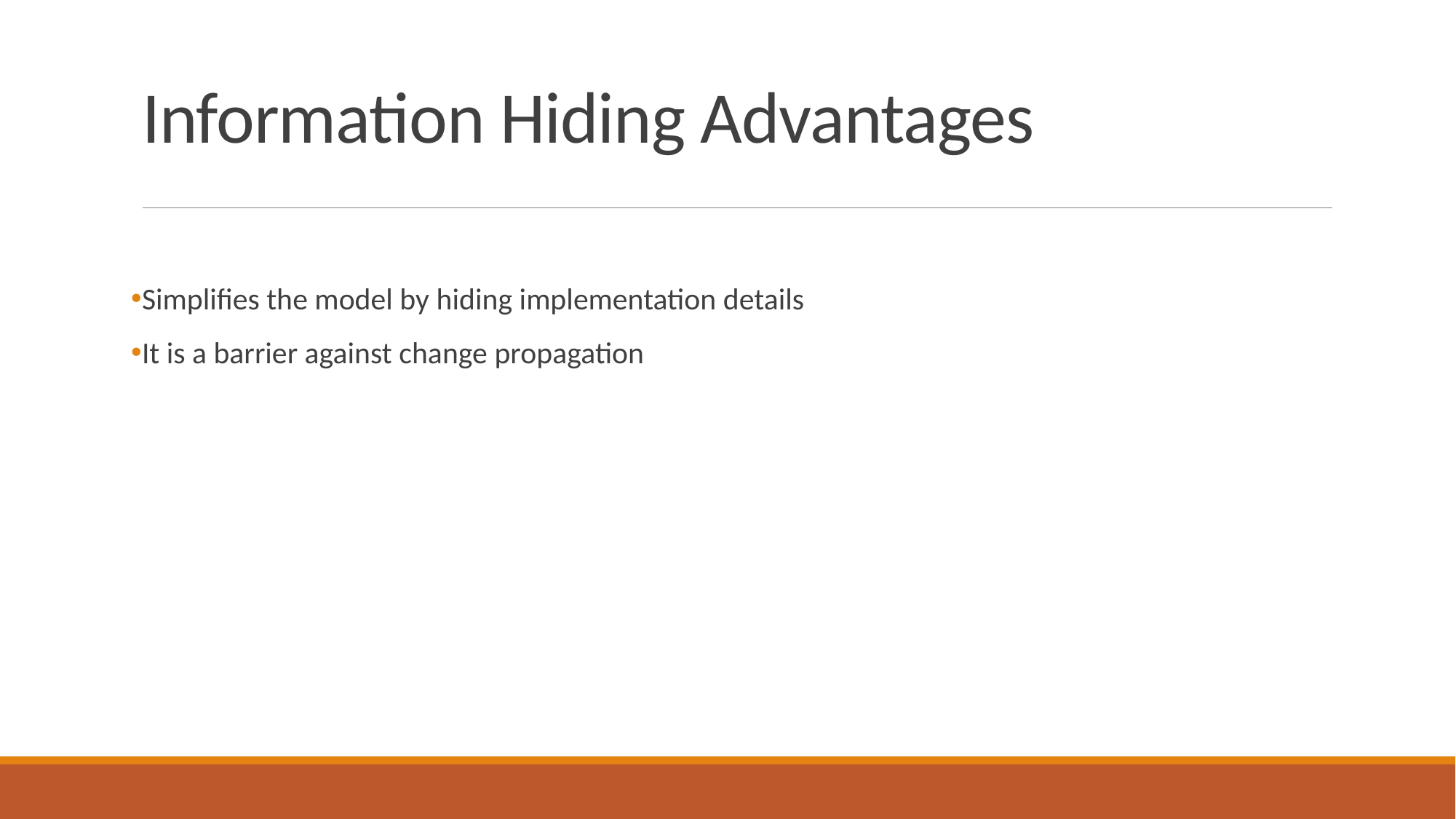

# Information Hiding Advantages

Simplifies the model by hiding implementation details
It is a barrier against change propagation